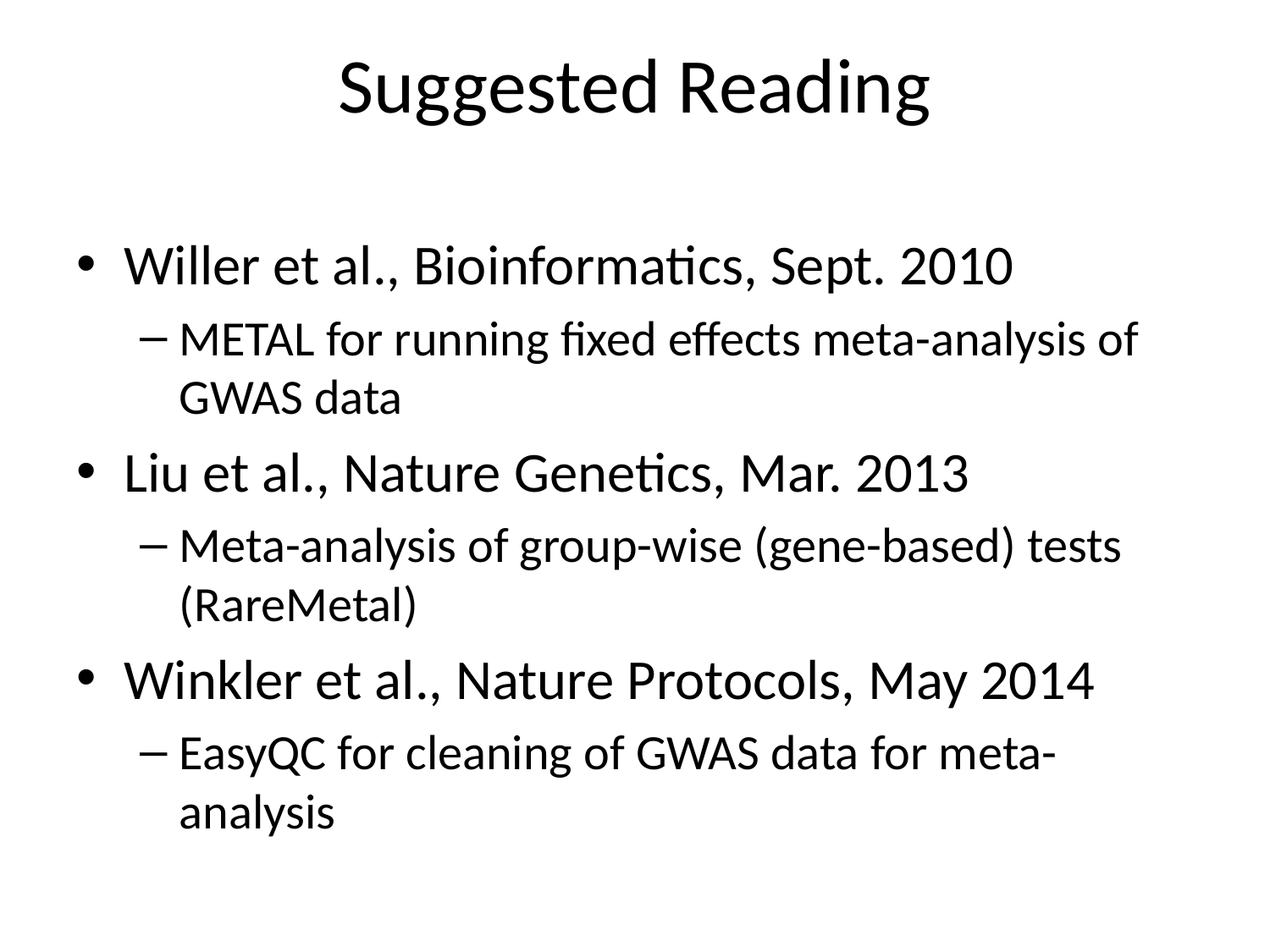

# Suggested Reading
Willer et al., Bioinformatics, Sept. 2010
METAL for running fixed effects meta-analysis of GWAS data
Liu et al., Nature Genetics, Mar. 2013
Meta-analysis of group-wise (gene-based) tests (RareMetal)
Winkler et al., Nature Protocols, May 2014
EasyQC for cleaning of GWAS data for meta-analysis